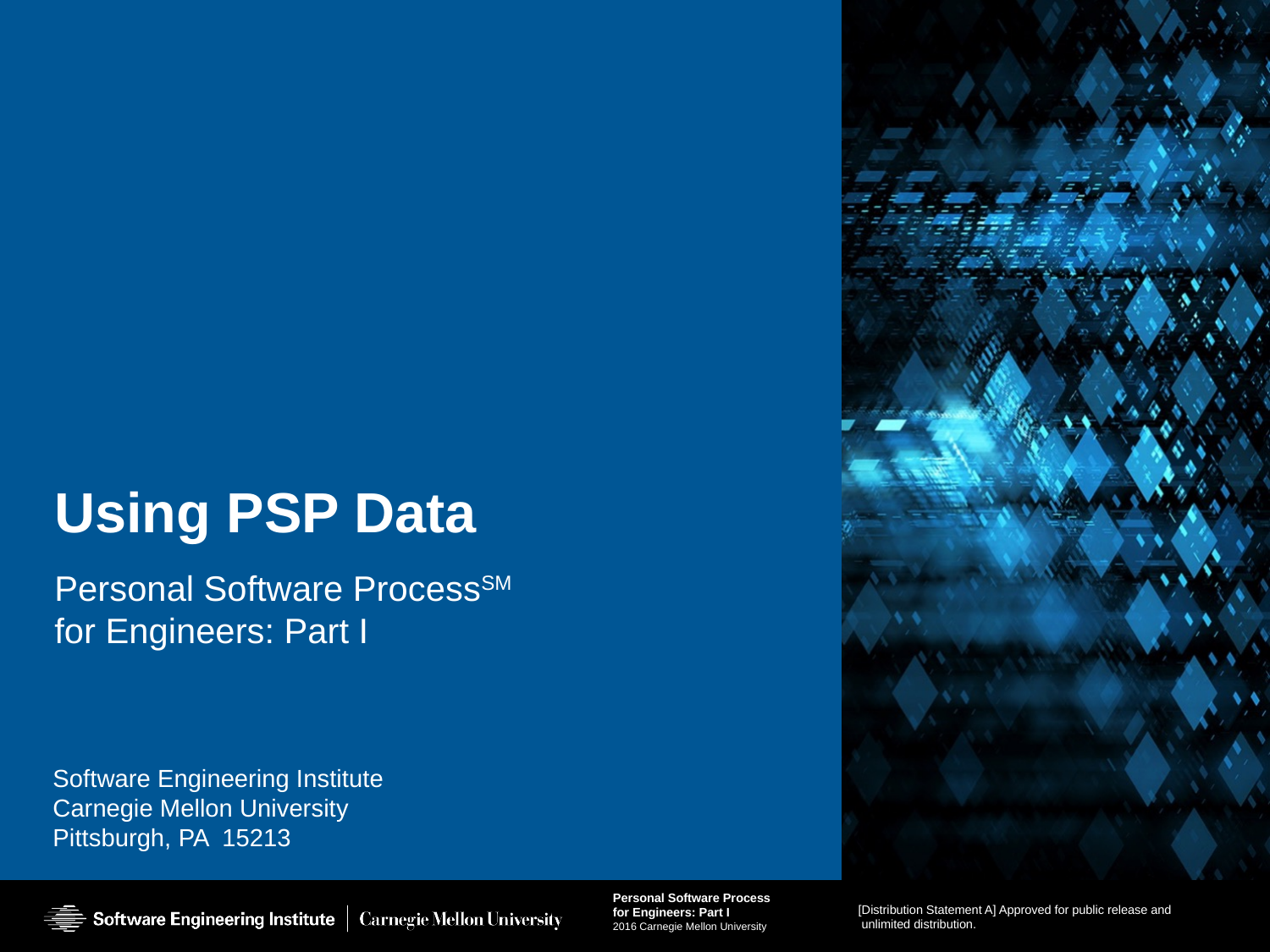

# Using PSP Data
Personal Software ProcessSM
for Engineers: Part I